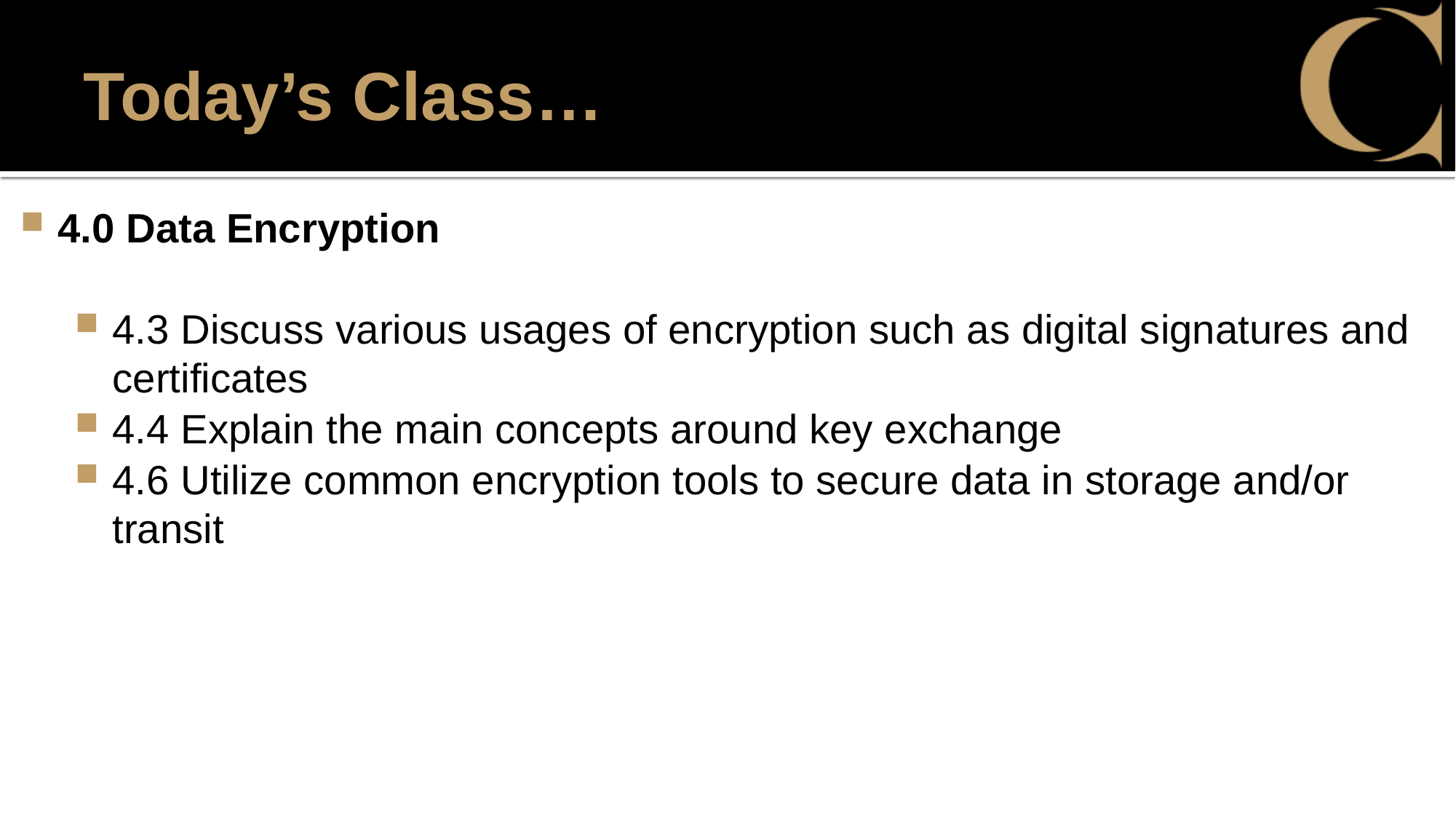

Today’s Class…
4.0 Data Encryption

4.3 Discuss various usages of encryption such as digital signatures and certificates
4.4 Explain the main concepts around key exchange
4.6 Utilize common encryption tools to secure data in storage and/or transit